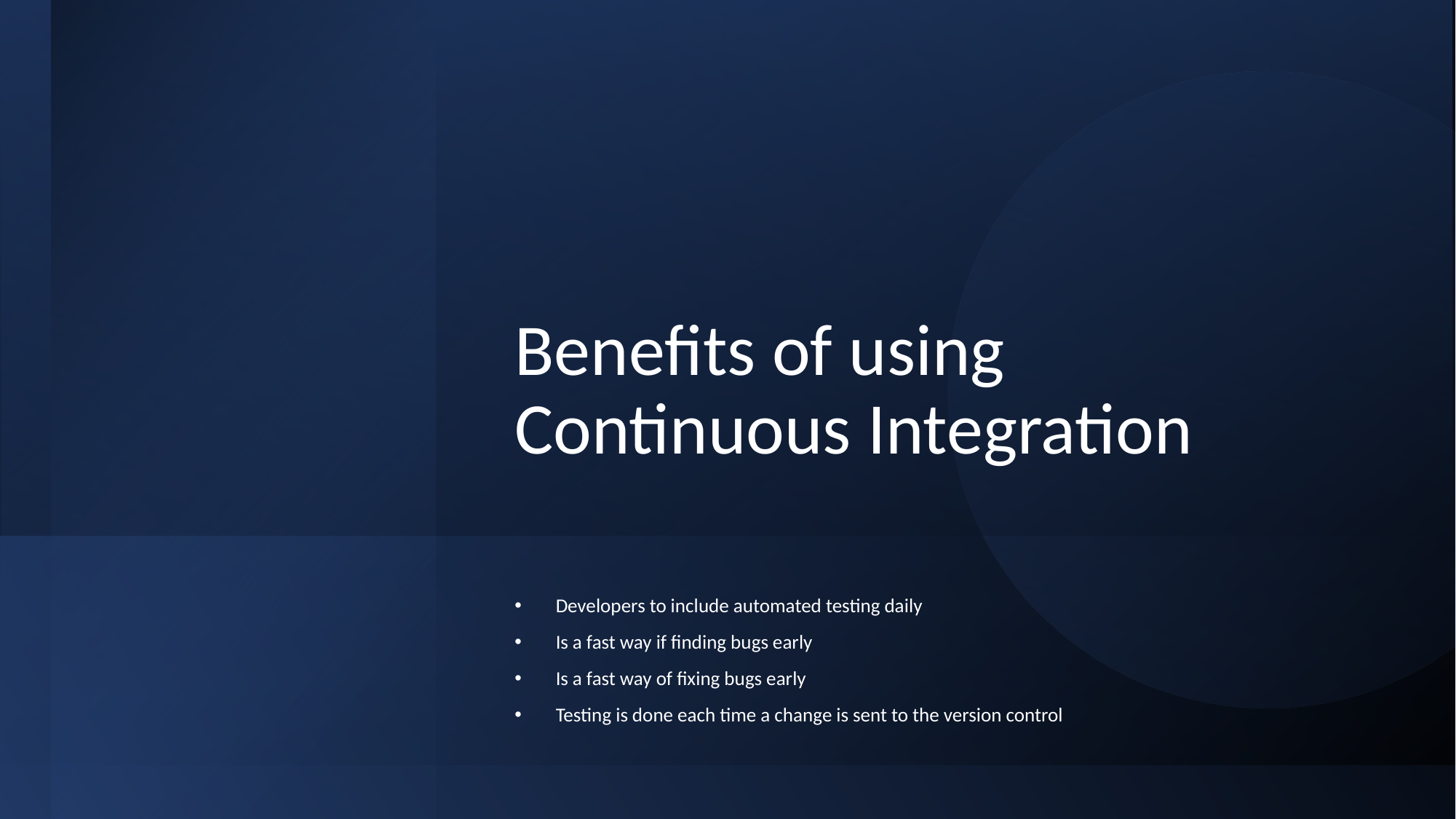

# Benefits of using Continuous Integration
Developers to include automated testing daily
Is a fast way if finding bugs early
Is a fast way of fixing bugs early
Testing is done each time a change is sent to the version control